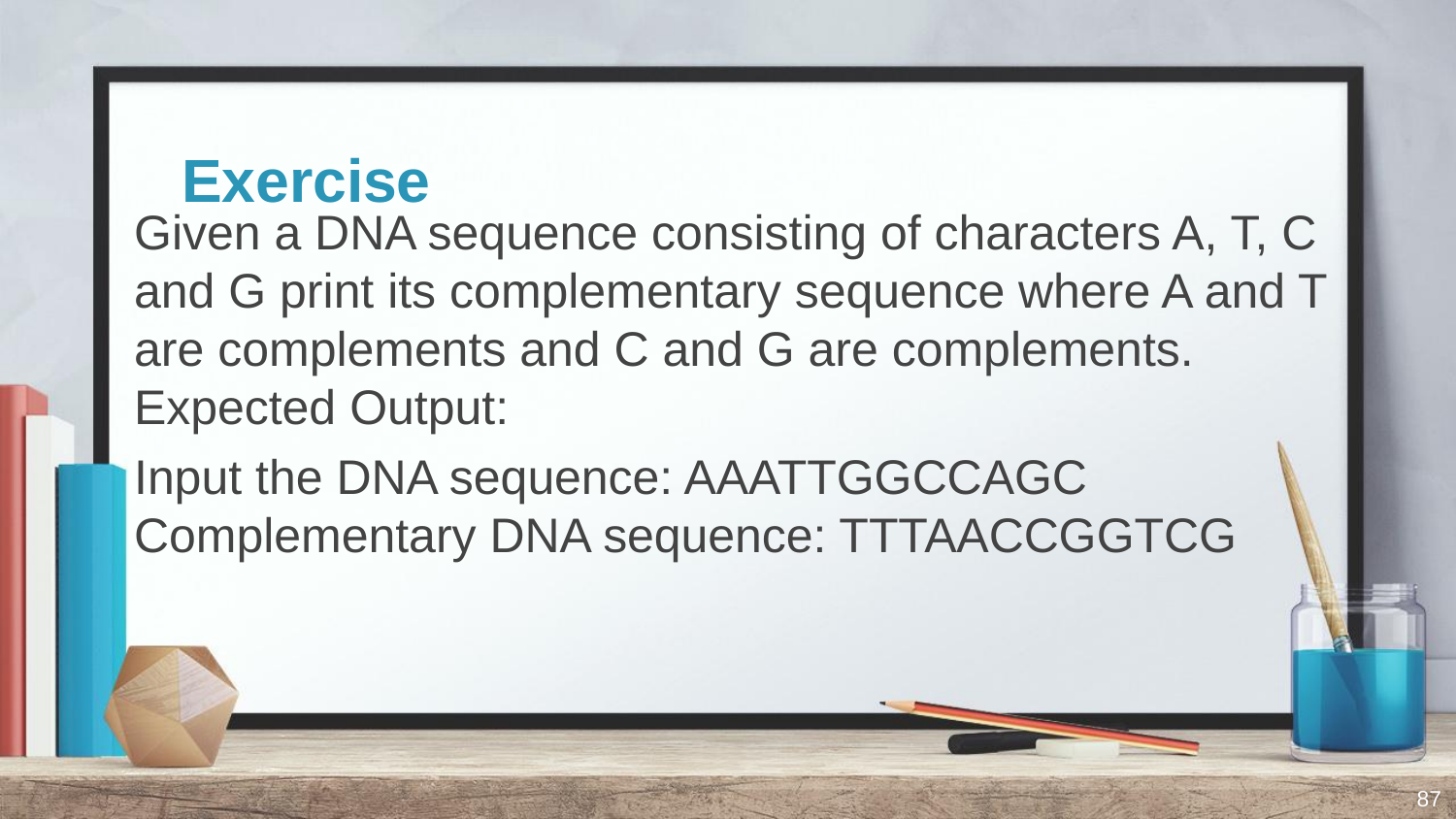

# Exercise
Given a DNA sequence consisting of characters A, T, C and G print its complementary sequence where A and T are complements and C and G are complements. Expected Output:
Input the DNA sequence: AAATTGGCCAGC Complementary DNA sequence: TTTAACCGGTCG
87